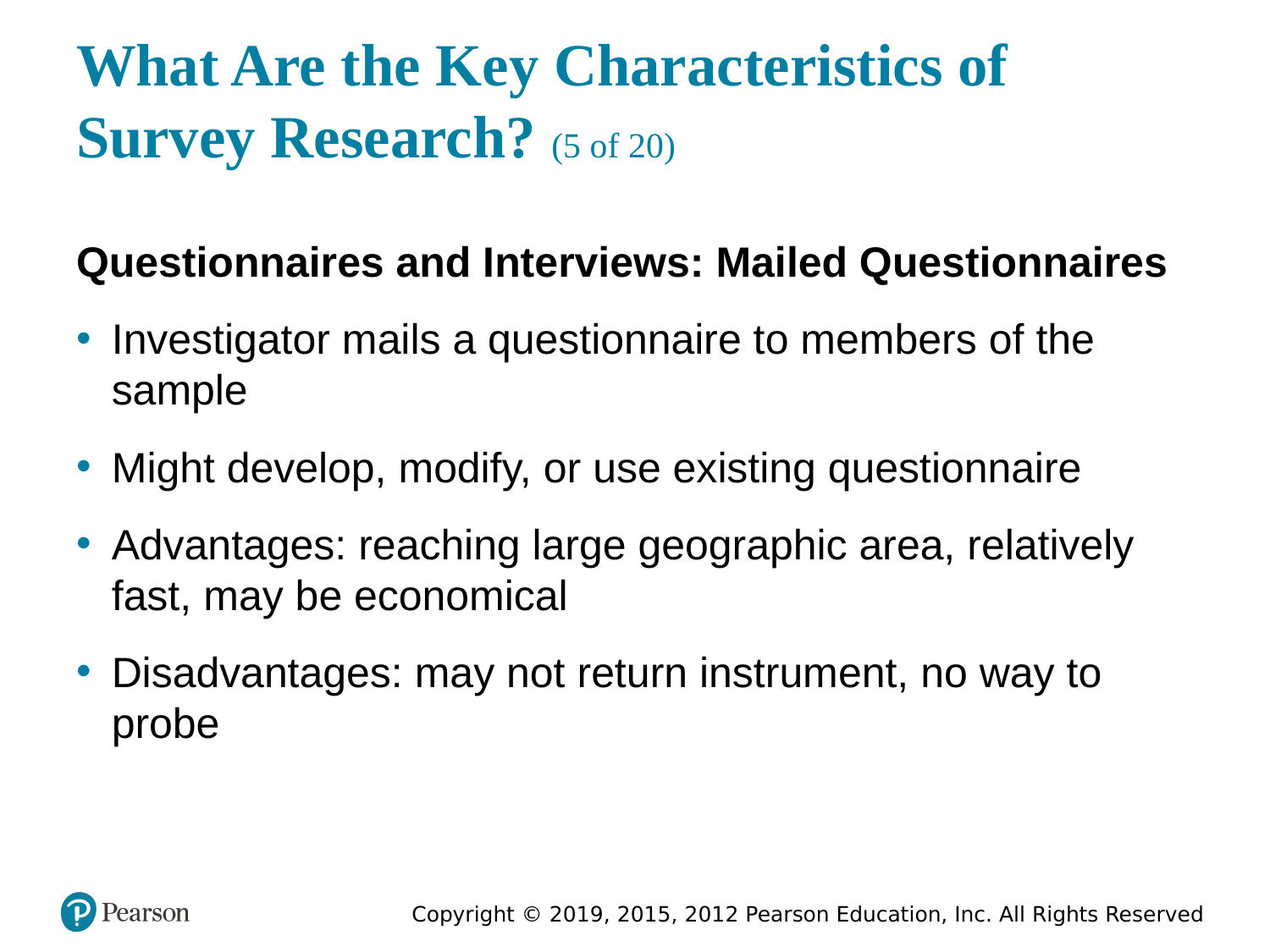

# What Are the Key Characteristics of Survey Research? (5 of 20)
Questionnaires and Interviews: Mailed Questionnaires
Investigator mails a questionnaire to members of the sample
Might develop, modify, or use existing questionnaire
Advantages: reaching large geographic area, relatively fast, may be economical
Disadvantages: may not return instrument, no way to probe